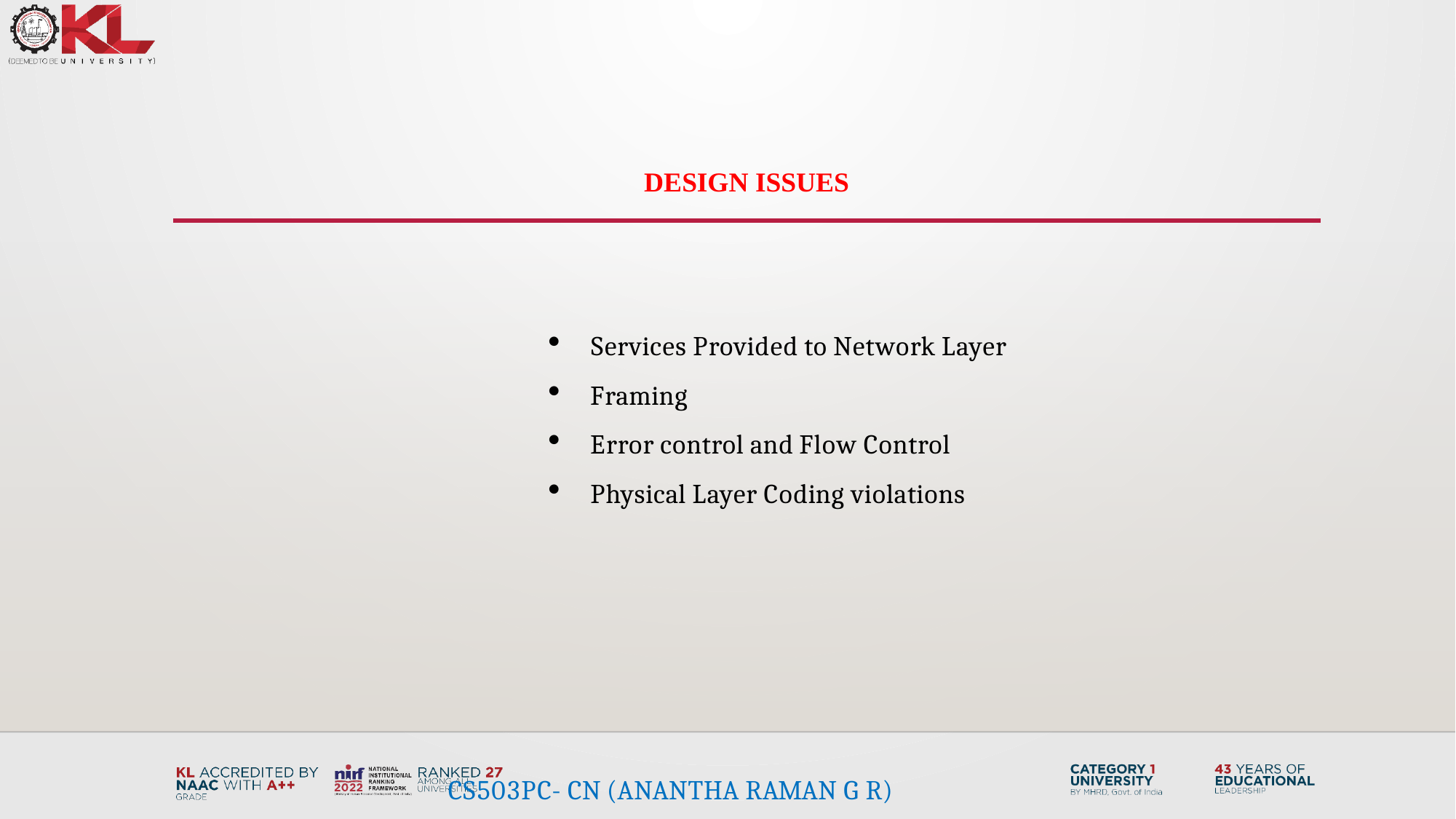

DESIGN ISSUES
Services Provided to Network Layer
Framing
Error control and Flow Control
Physical Layer Coding violations
CS503PC- CN (ANANTHA RAMAN G R)